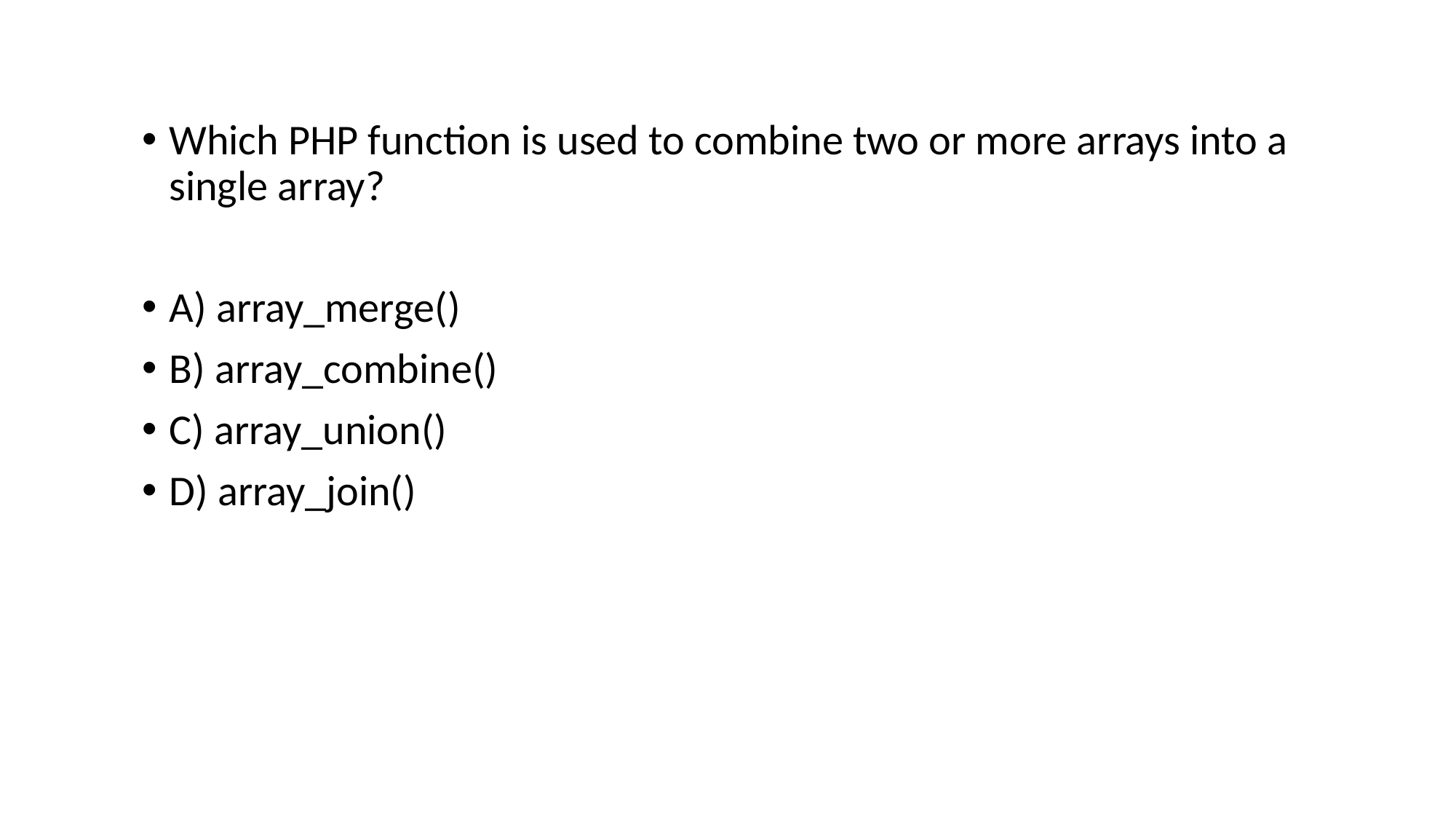

Which PHP function is used to combine two or more arrays into a single array?

A) array_merge()
B) array_combine()
C) array_union()
D) array_join()